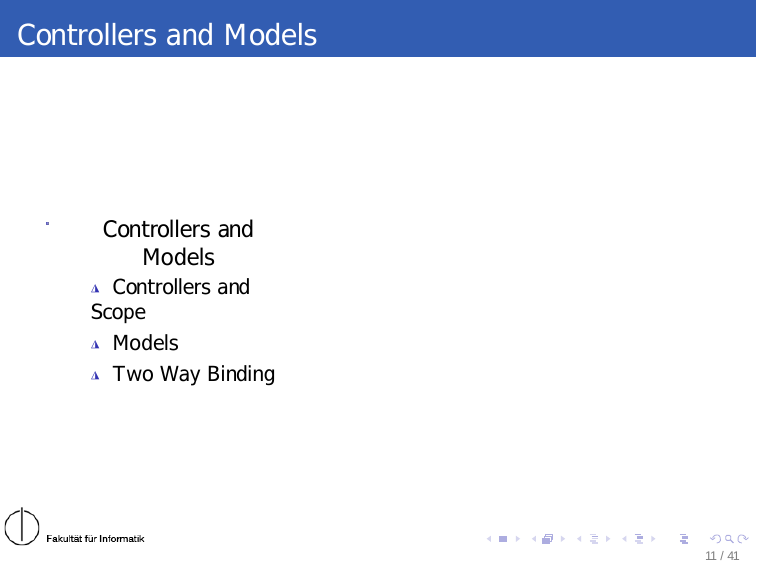

# Controllers and Models
Controllers and Models
◮   Controllers and Scope
◮   Models
◮   Two Way Binding

11 / 41